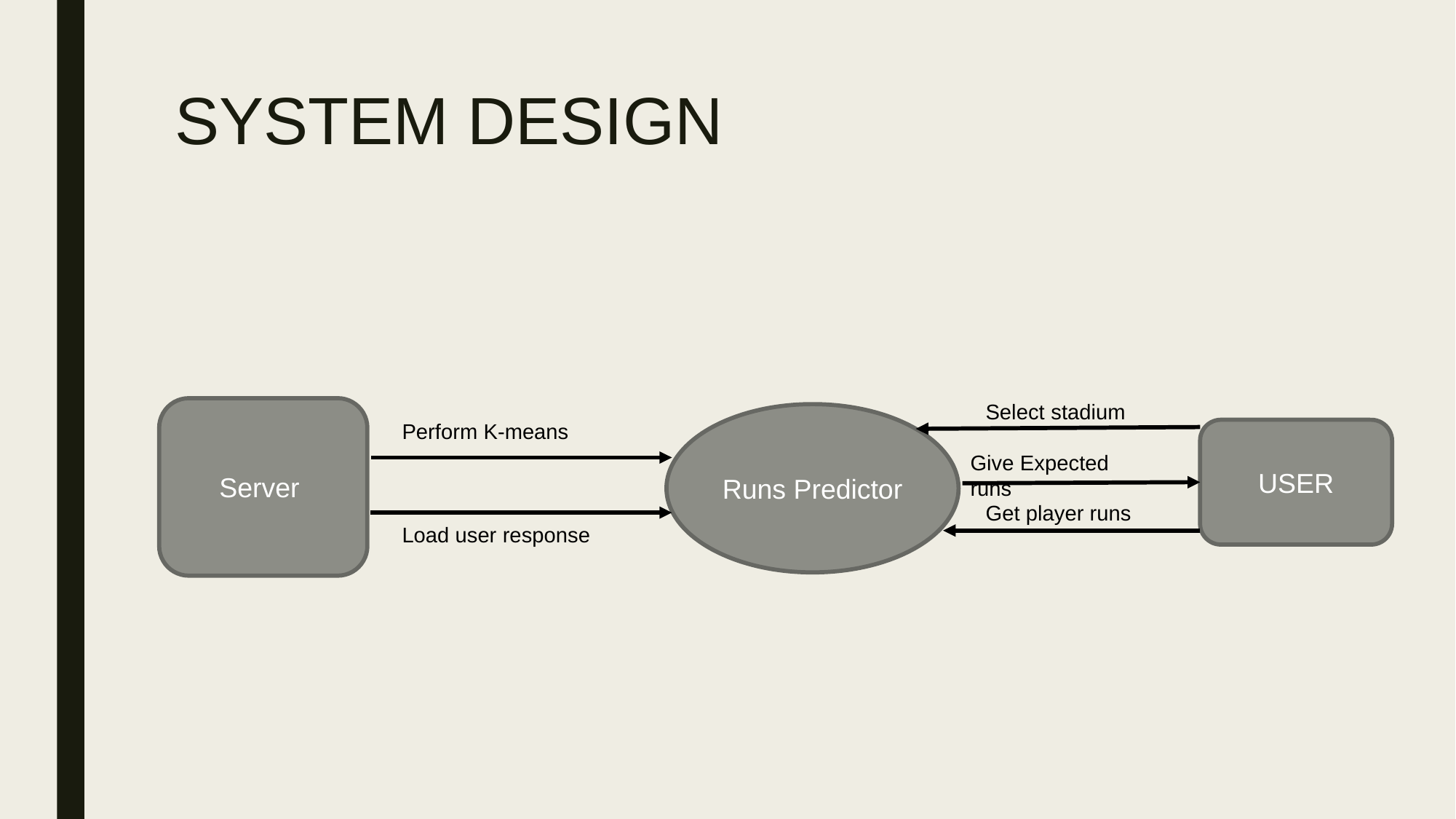

# SYSTEM DESIGN
Select stadium
Server
Runs Predictor
Perform K-means
USER
Give Expected runs
Get player runs
Load user response